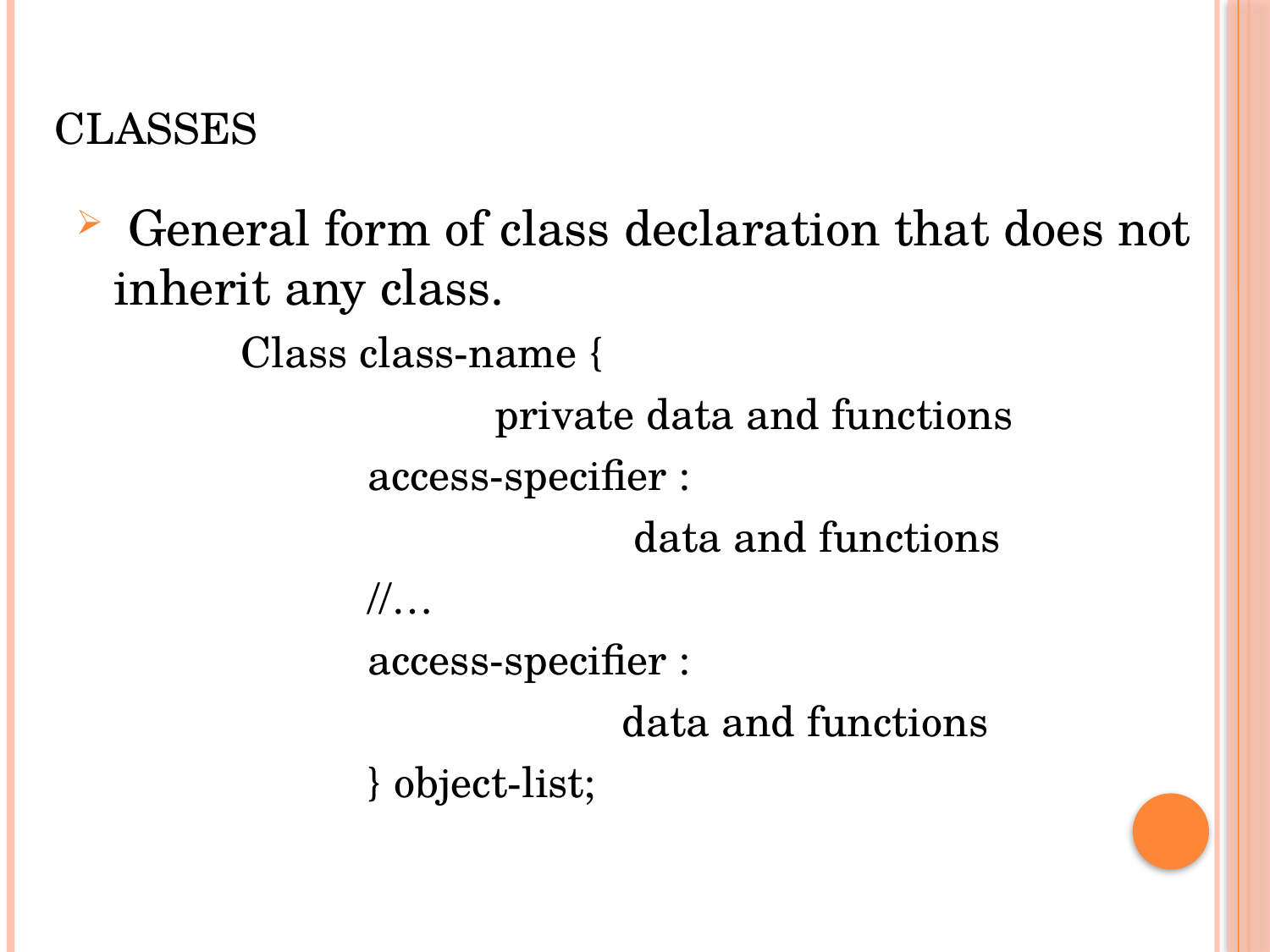

# Classes
 General form of class declaration that does not inherit any class.
		Class class-name {
    			private data and functions
			access-specifier :
    				 data and functions
			//…
			access-specifier :
    				data and functions
			} object-list;